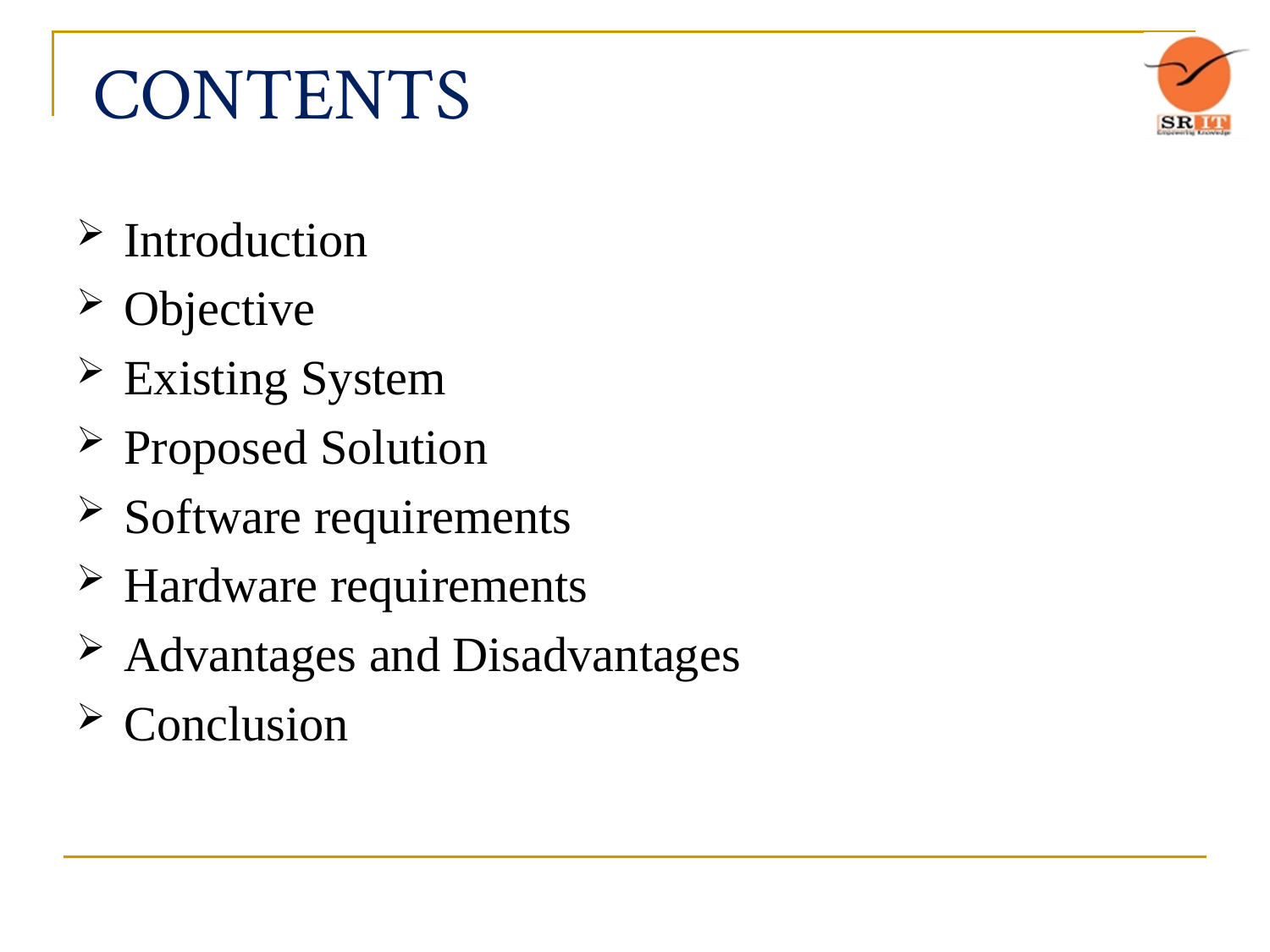

# CONTENTS
Introduction
Objective
Existing System
Proposed Solution
Software requirements
Hardware requirements
Advantages and Disadvantages
Conclusion